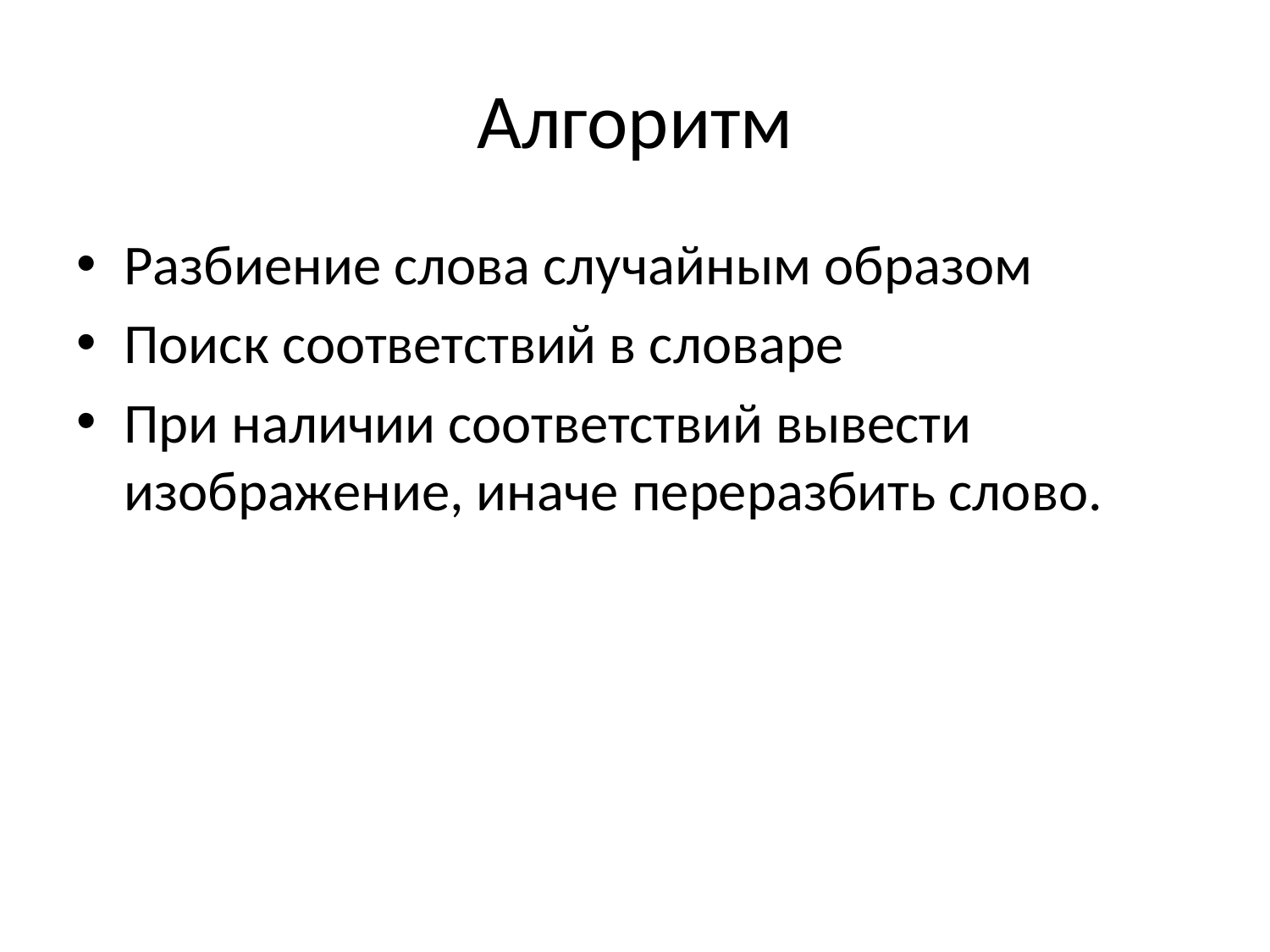

# Алгоритм
Разбиение слова случайным образом
Поиск соответствий в словаре
При наличии соответствий вывести изображение, иначе переразбить слово.